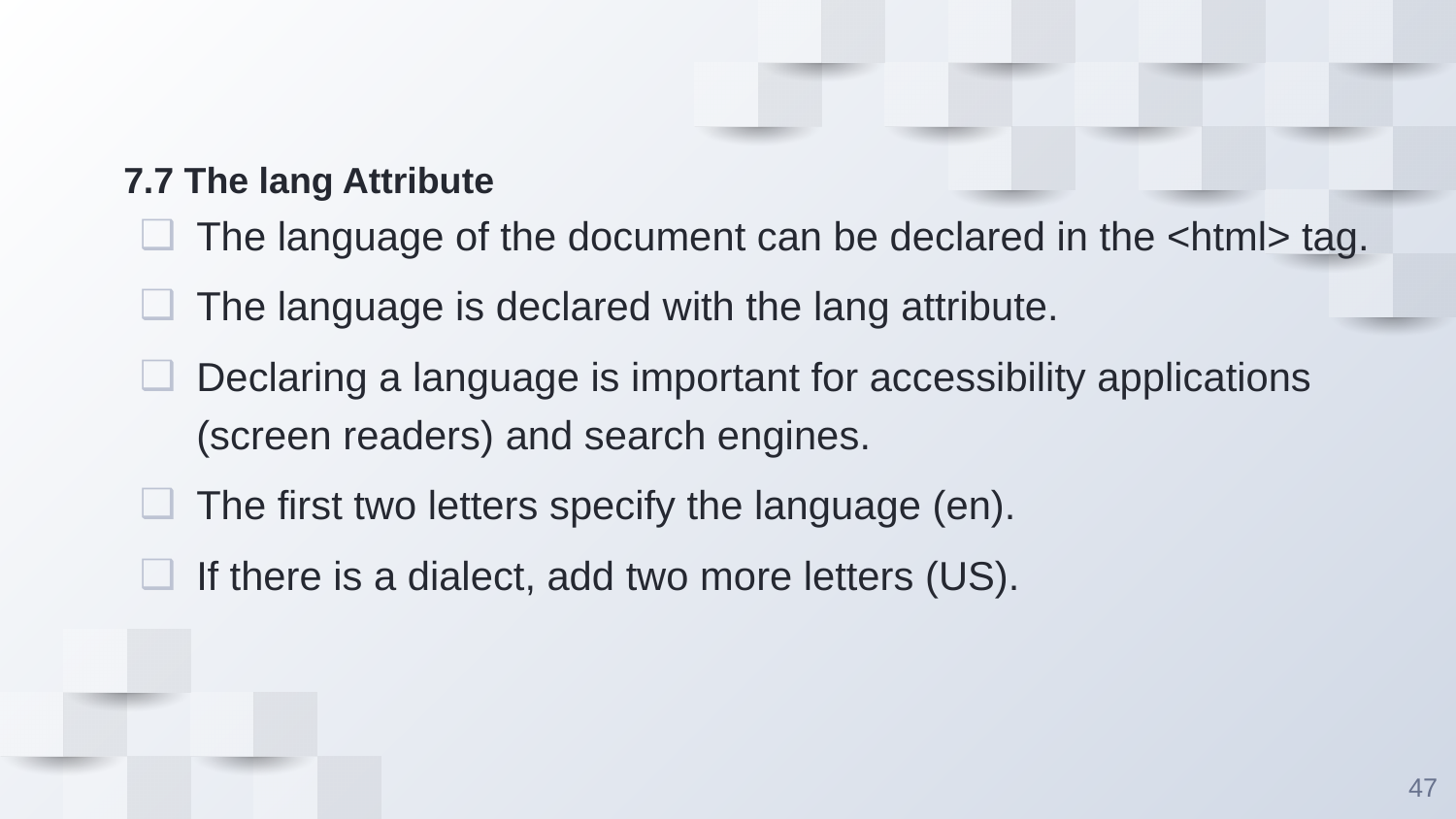

# 7.7 The lang Attribute
The language of the document can be declared in the <html> tag.
The language is declared with the lang attribute.
Declaring a language is important for accessibility applications (screen readers) and search engines.
The first two letters specify the language (en).
If there is a dialect, add two more letters (US).

47